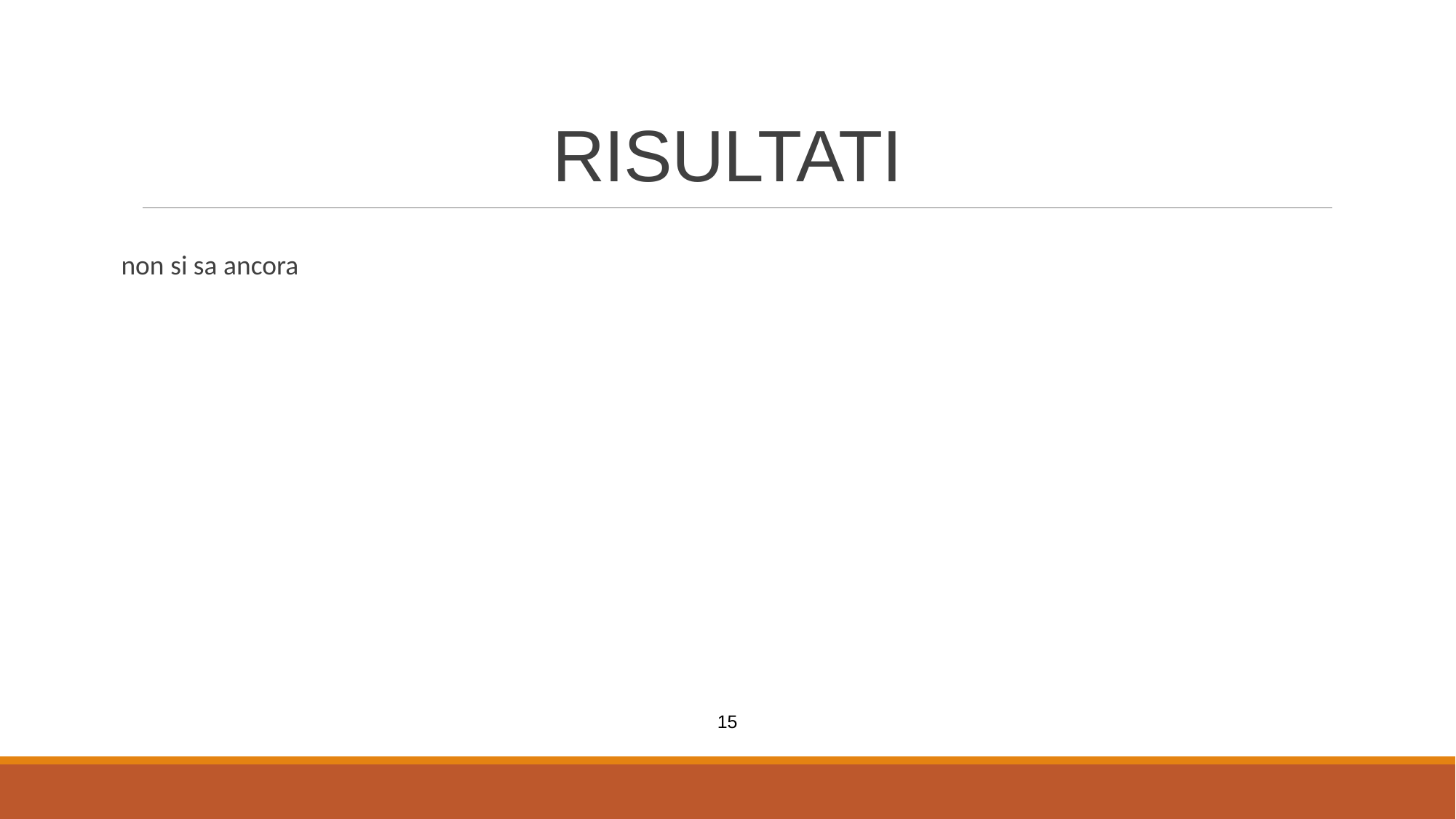

# RISULTATI

non si sa ancora
15